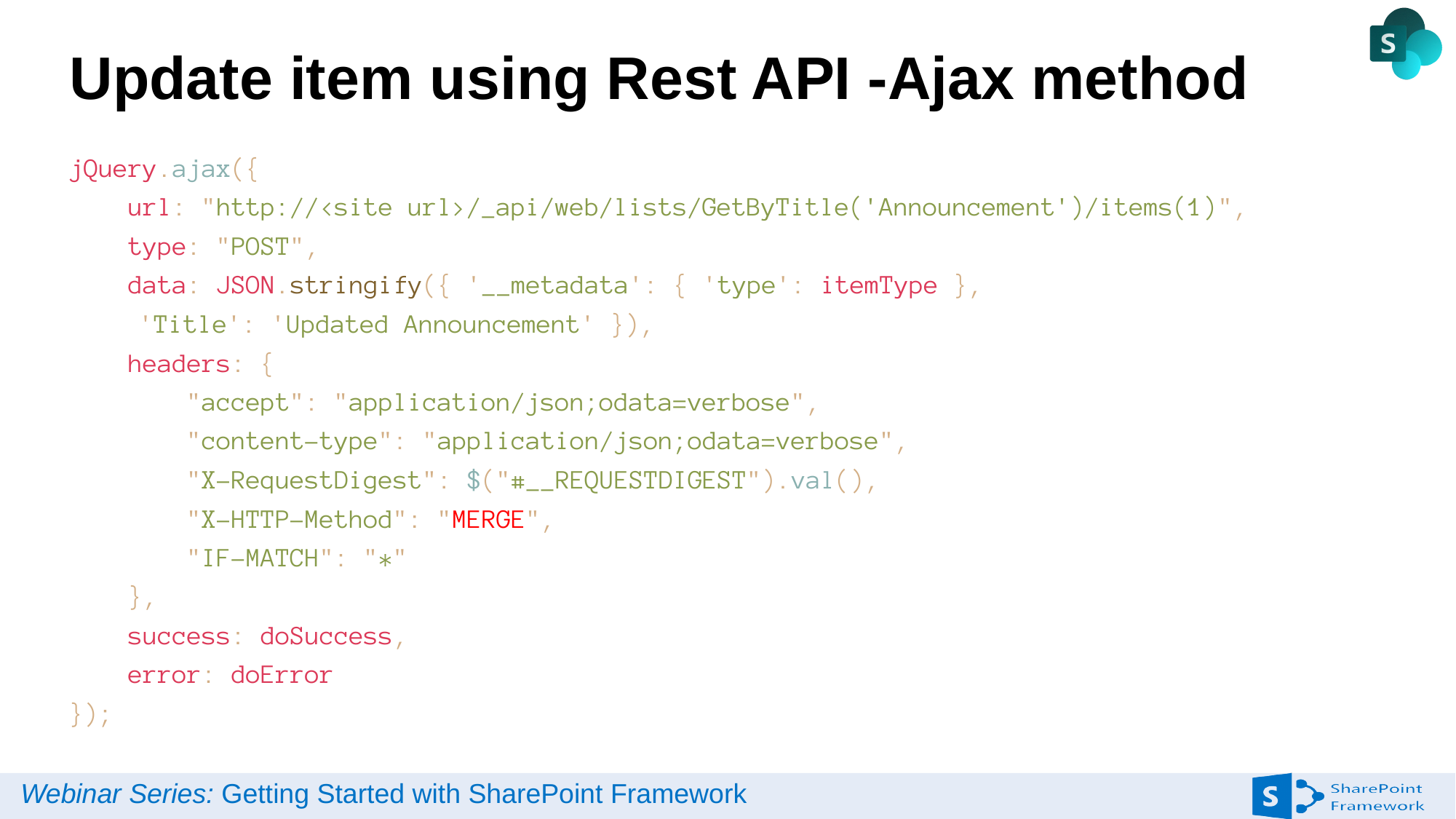

# Update item using Rest API -Ajax method
jQuery.ajax({
    url: "http://<site url>/_api/web/lists/GetByTitle('Announcement')/items(1)",
    type: "POST",
    data: JSON.stringify({ '__metadata': { 'type': itemType },
		'Title': 'Updated Announcement' }),
    headers: {
        "accept": "application/json;odata=verbose",
        "content-type": "application/json;odata=verbose",
        "X-RequestDigest": $("#__REQUESTDIGEST").val(),
        "X-HTTP-Method": "MERGE",
        "IF-MATCH": "*"
    },
    success: doSuccess,
    error: doError
});